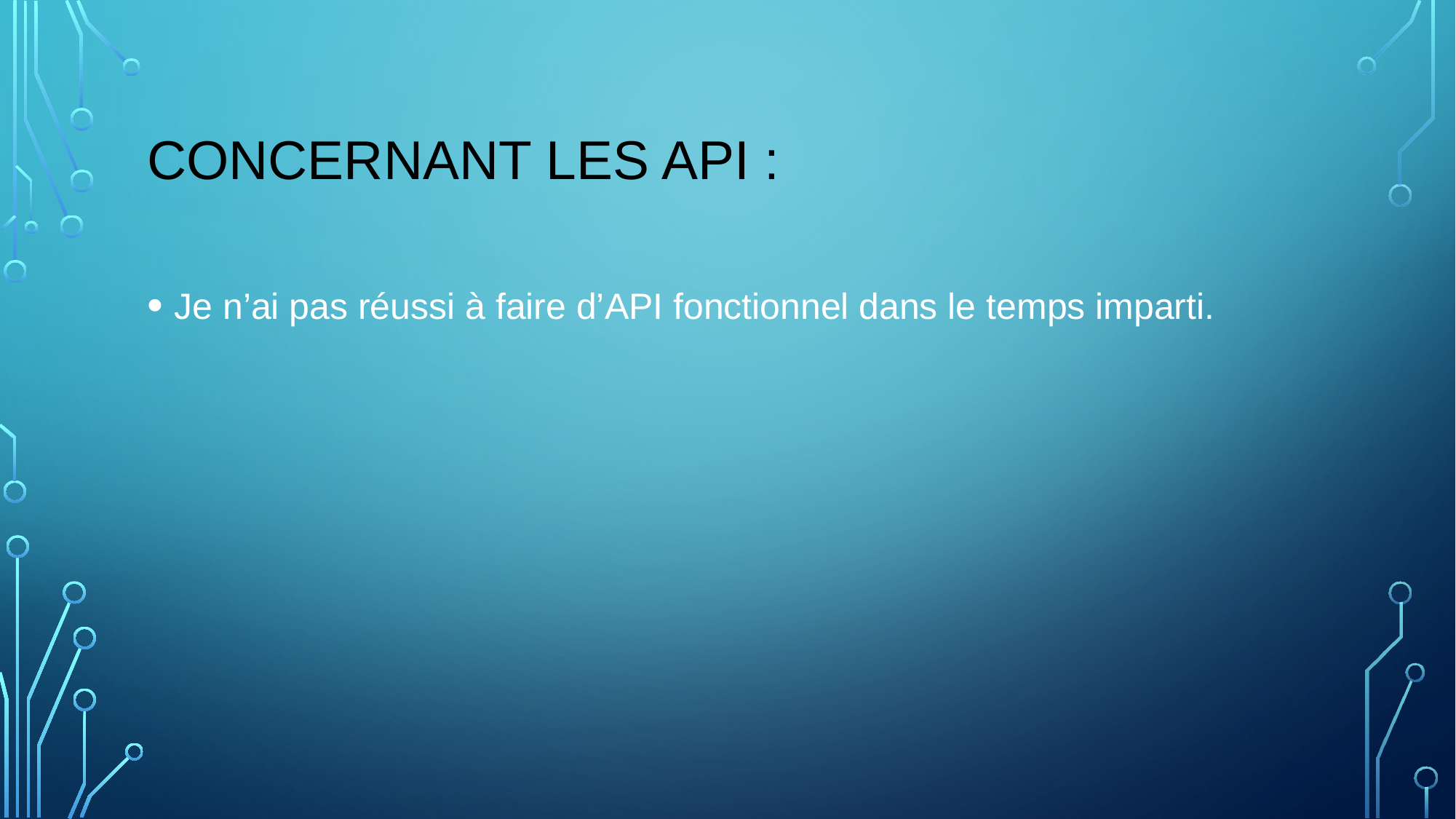

# Concernant les API :
Je n’ai pas réussi à faire d’API fonctionnel dans le temps imparti.